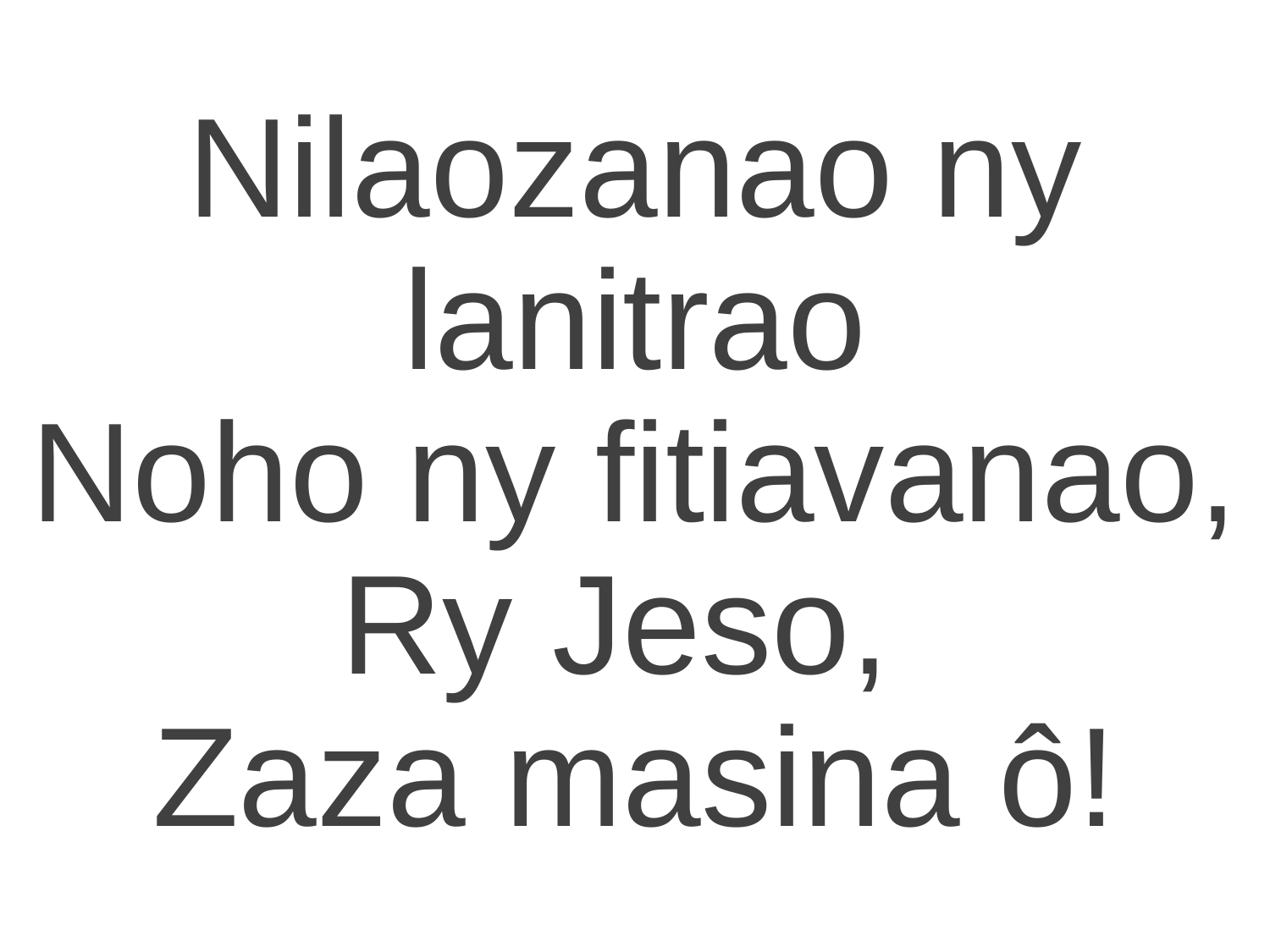

Nilaozanao ny lanitrao
Noho ny fitiavanao,
Ry Jeso,
Zaza masina ô!